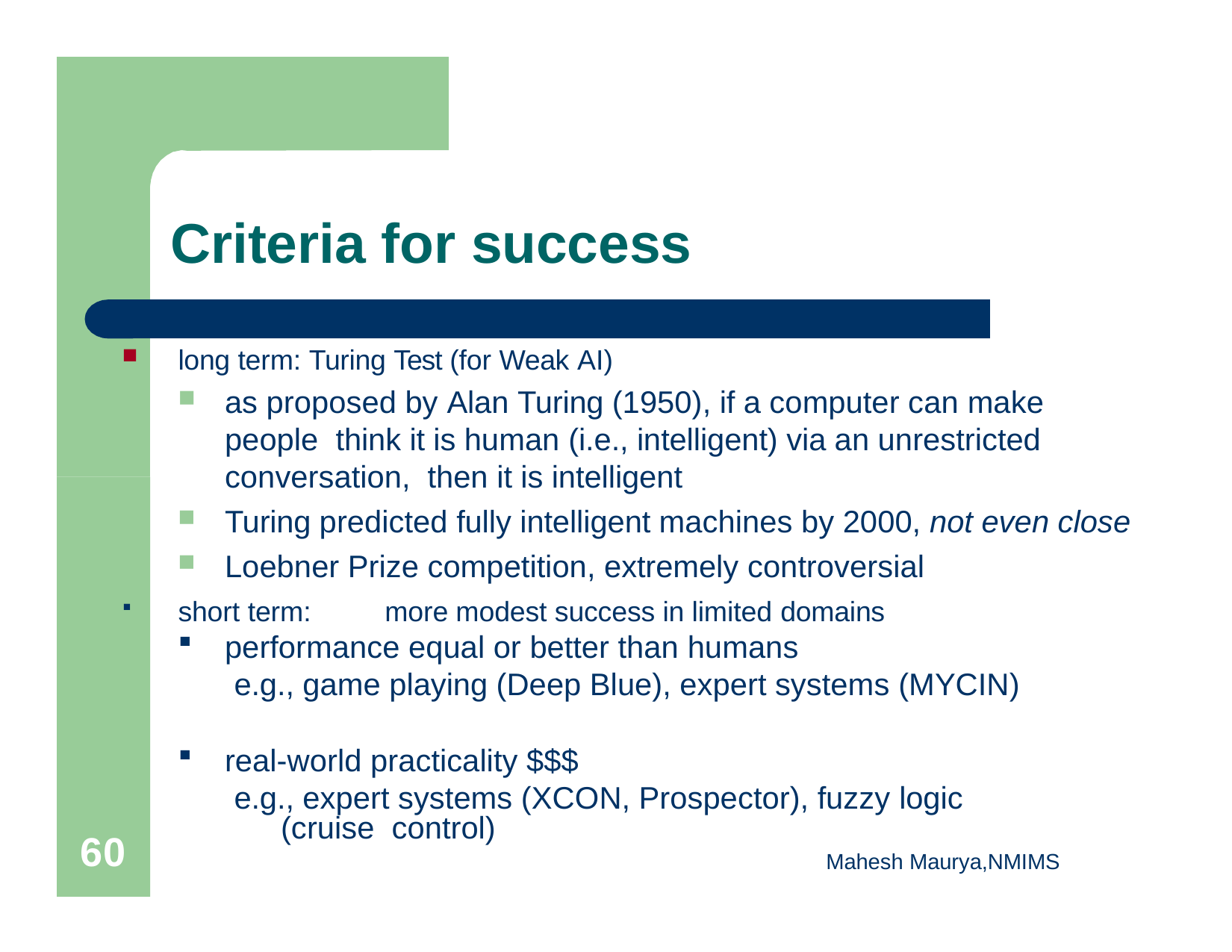

# Criteria for success
long term: Turing Test (for Weak AI)
as proposed by Alan Turing (1950), if a computer can make people  think it is human (i.e., intelligent) via an unrestricted conversation,  then it is intelligent
Turing predicted fully intelligent machines by 2000, not even close
Loebner Prize competition, extremely controversial
short term:	more modest success in limited domains
performance equal or better than humans
e.g., game playing (Deep Blue), expert systems (MYCIN)

real-world practicality $$$
e.g., expert systems (XCON, Prospector), fuzzy logic (cruise  control)

60
Mahesh Maurya,NMIMS